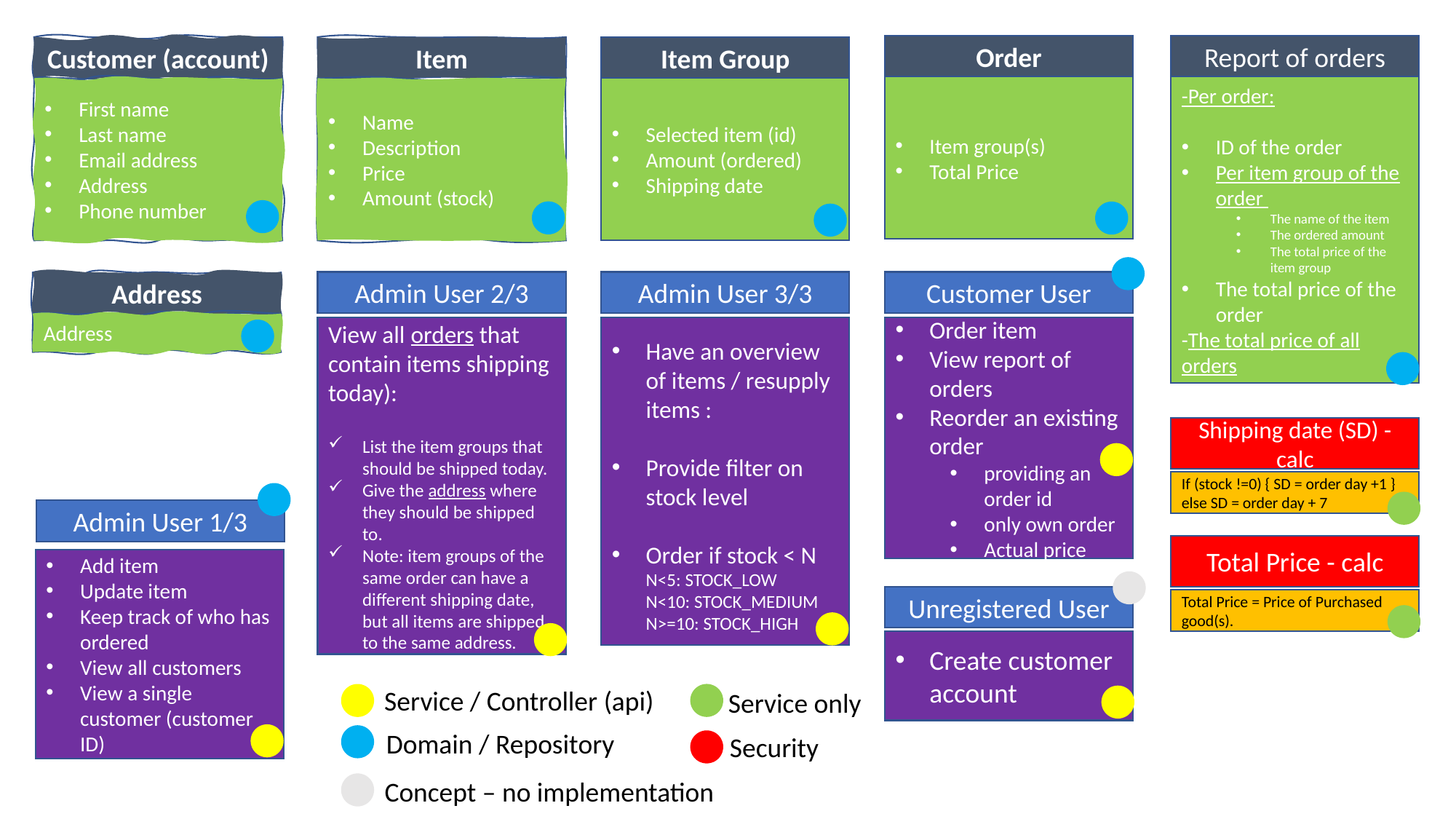

Order
Report of orders
Customer (account)
Item
Item Group
Item group(s)
Total Price
-Per order:

ID of the order
Per item group of the order
The name of the item
The ordered amount
The total price of the item group
The total price of the order
-The total price of all orders
First name
Last name
Email address
Address
Phone number
Name
Description
Price
Amount (stock)
Selected item (id)
Amount (ordered)
Shipping date

Admin User 2/3
Admin User 3/3
Customer User
Address
Address
View all orders that contain items shipping today):

List the item groups that should be shipped today.
Give the address where they should be shipped to.
Note: item groups of the same order can have a different shipping date, but all items are shipped to the same address.

Have an overview of items / resupply items :

Provide filter on stock level

Order if stock < N
N<5: STOCK_LOW
N<10: STOCK_MEDIUM
N>=10: STOCK_HIGH

Order item
View report of orders
Reorder an existing order
providing an order id
only own order
Actual price

Shipping date (SD) - calc

If (stock !=0) { SD = order day +1 }
else SD = order day + 7

Admin User 1/3
Total Price - calc
Add item
Update item
Keep track of who has ordered
View all customers
View a single customer (customer ID)

Unregistered User
Total Price = Price of Purchased good(s).

Create customer account
Service / Controller (api)
Service only

Domain / Repository

Security

Concept – no implementation